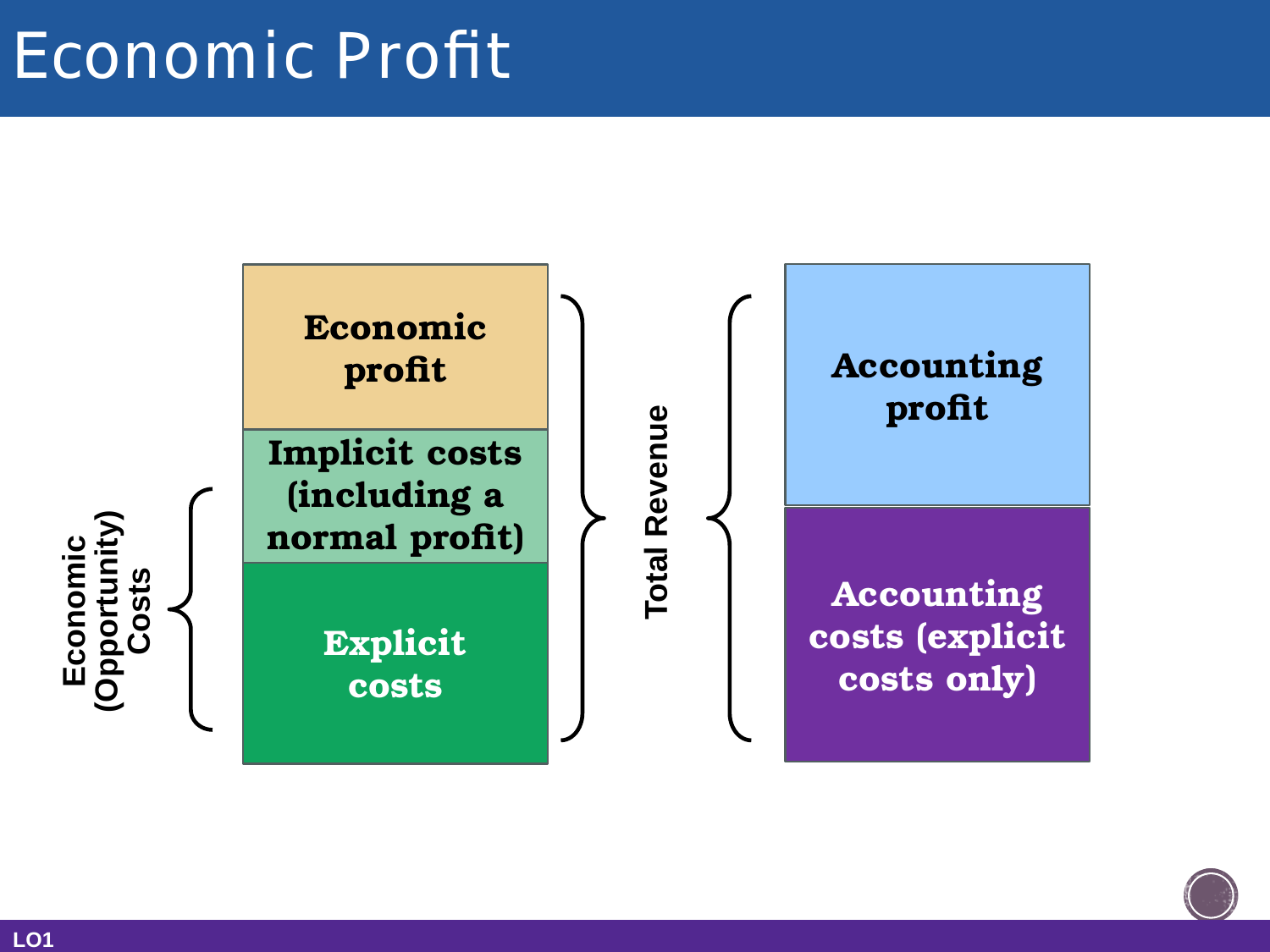

# Economic Profit
Economic
profit
Accounting profit

Implicit costs (including a normal profit)

Total Revenue
Accounting costs (explicit costs only)
Economic
(Opportunity)
Costs
Explicit
costs
LO1